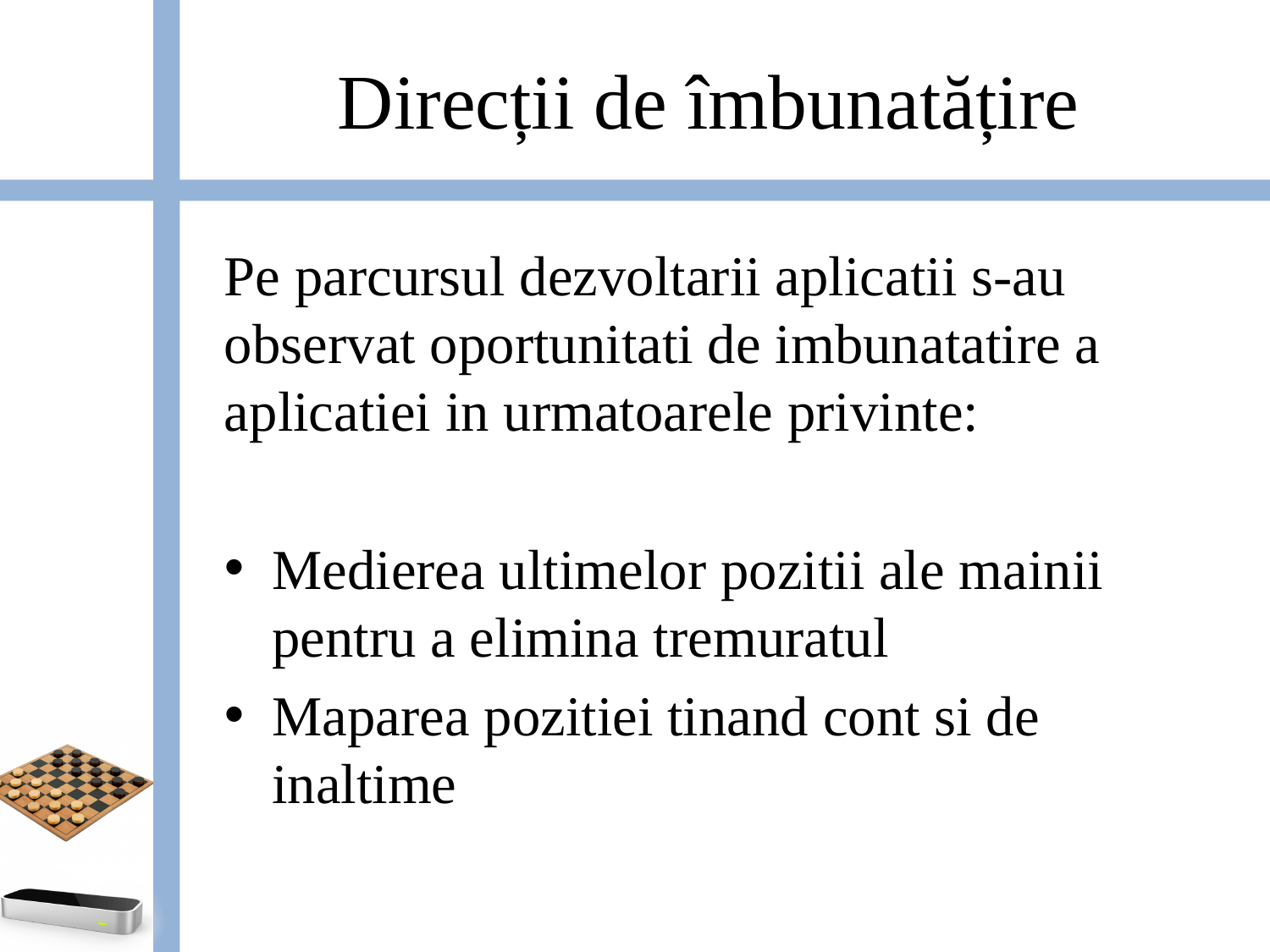

# Direcții de îmbunatățire
Pe parcursul dezvoltarii aplicatii s-au observat oportunitati de imbunatatire a aplicatiei in urmatoarele privinte:

Medierea ultimelor pozitii ale mainii pentru a elimina tremuratul
Maparea pozitiei tinand cont si de inaltime